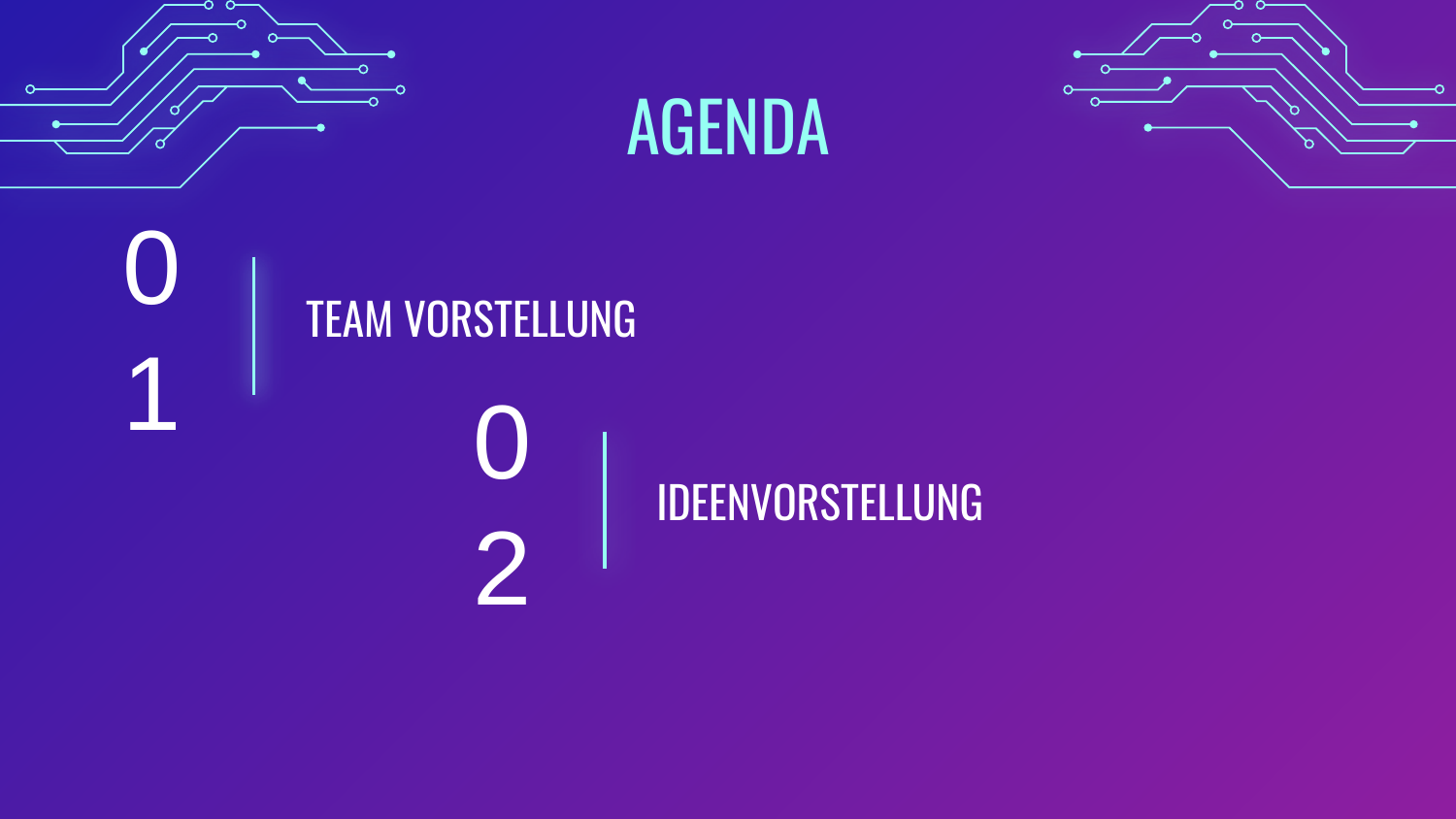

AGENDA
01
# TEAM VORSTELLUNG
02
IDEENVORSTELLUNG